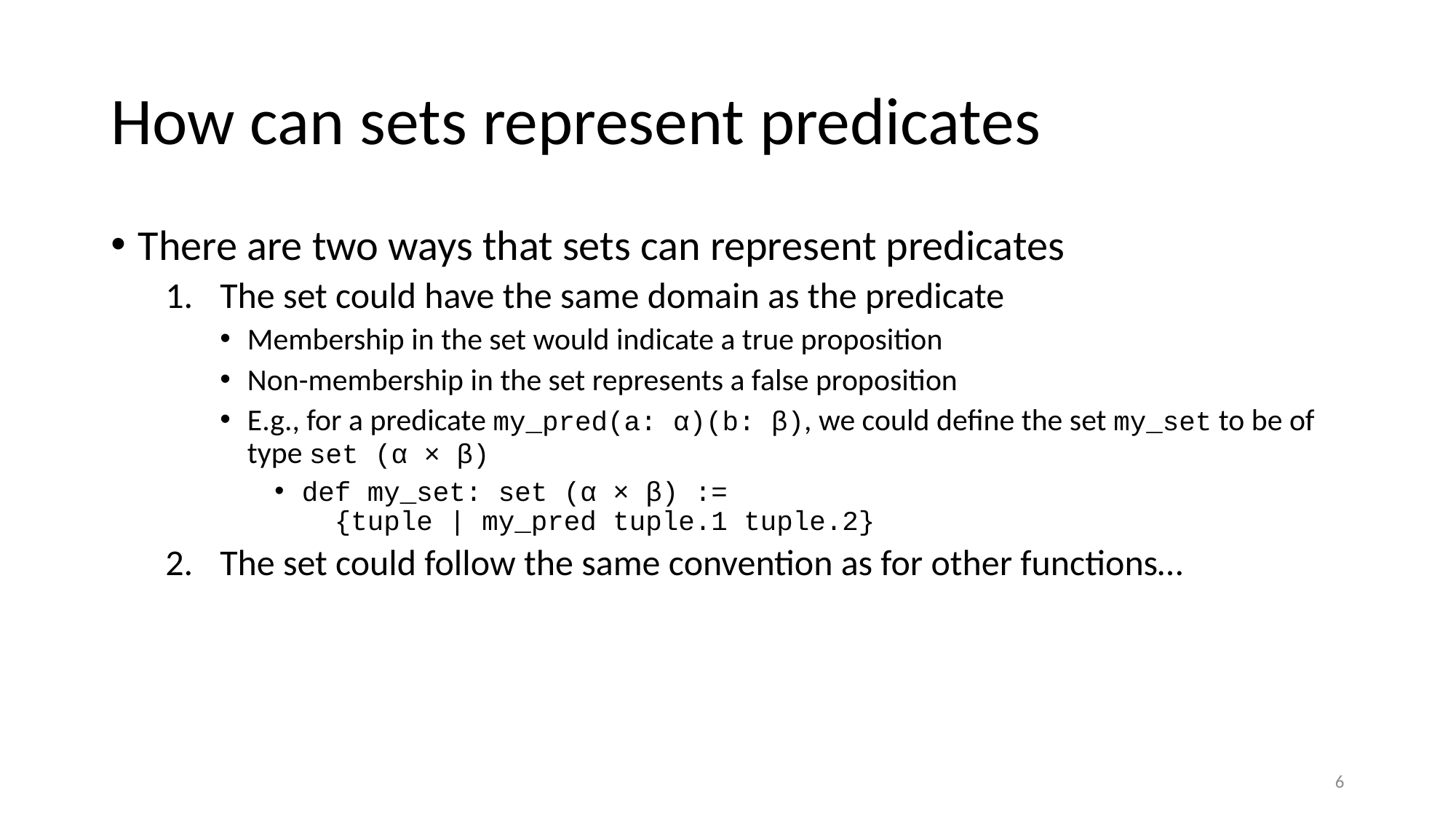

# How can sets represent predicates
There are two ways that sets can represent predicates
The set could have the same domain as the predicate
Membership in the set would indicate a true proposition
Non-membership in the set represents a false proposition
E.g., for a predicate my_pred(a: α)(b: β), we could define the set my_set to be of type set (α × β)
def my_set: set (α × β) :=
  {tuple | my_pred tuple.1 tuple.2}
The set could follow the same convention as for other functions…
6